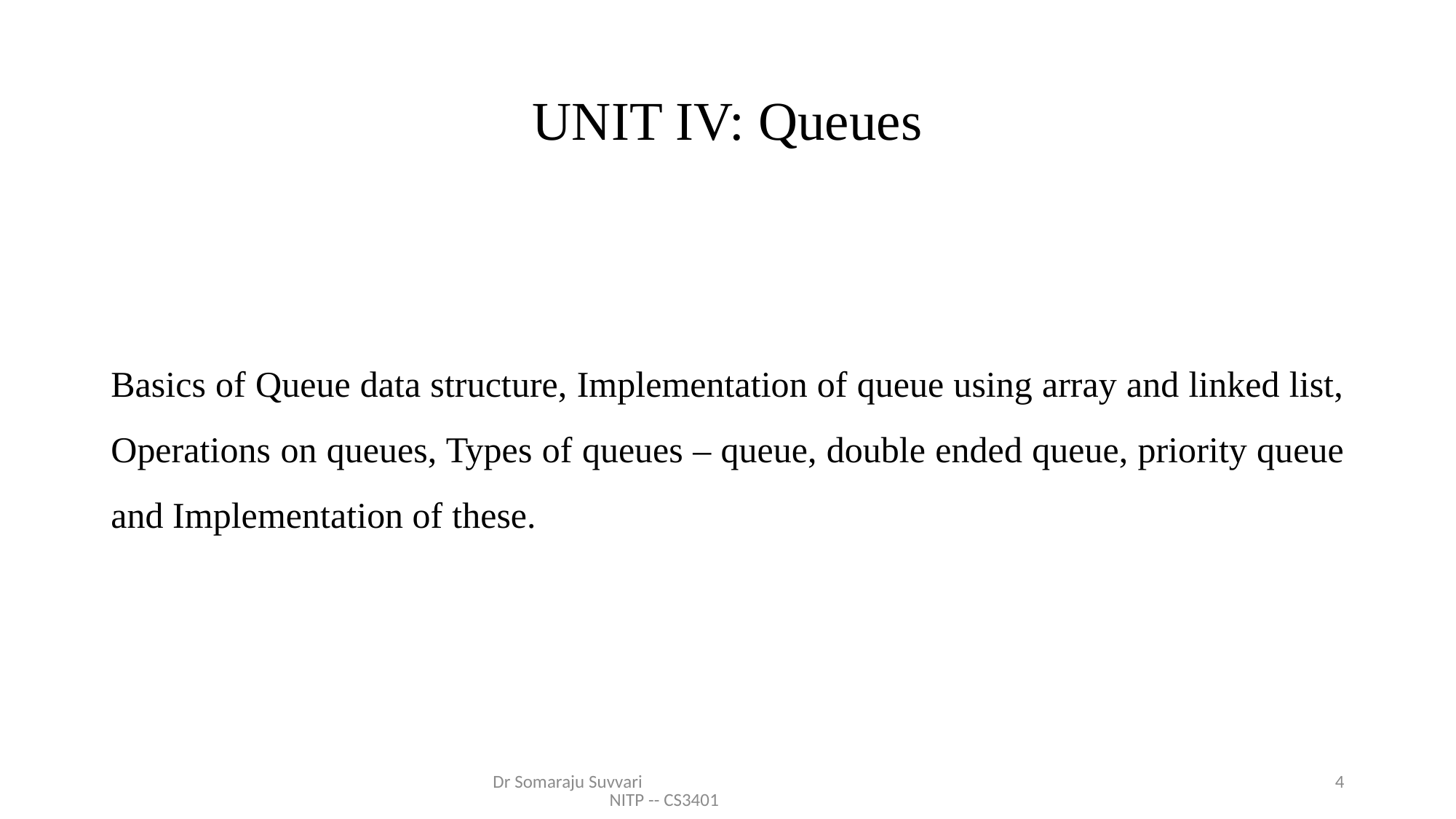

# UNIT IV: Queues

Basics of Queue data structure, Implementation of queue using array and linked list, Operations on queues, Types of queues – queue, double ended queue, priority queue and Implementation of these.
Dr Somaraju Suvvari                                                                                                        NITP -- CS3401
4